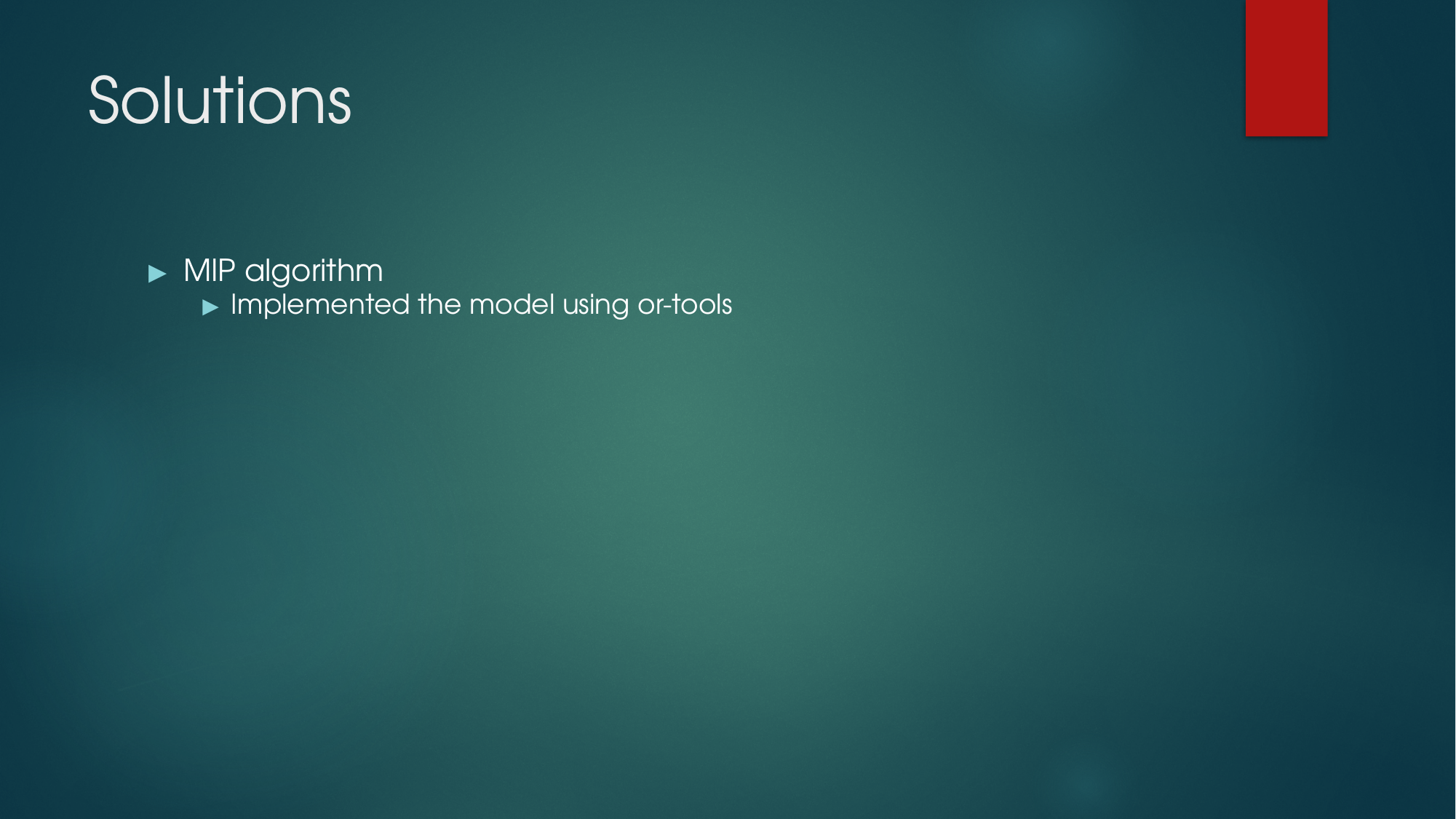

# Solutions
MIP algorithm
Implemented the model using or-tools